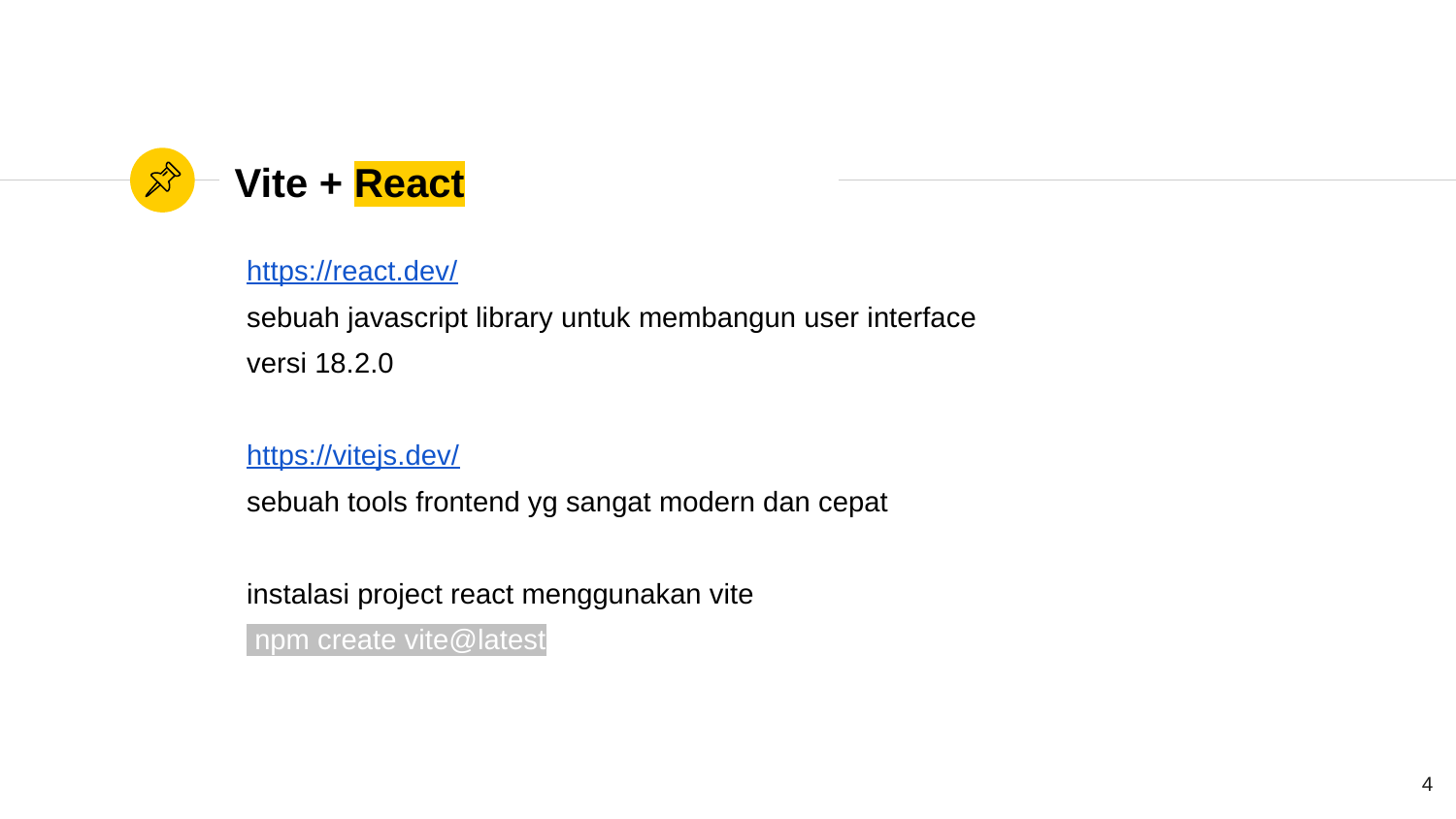

# Vite + React

https://react.dev/
sebuah javascript library untuk membangun user interface
versi 18.2.0

https://vitejs.dev/
sebuah tools frontend yg sangat modern dan cepat

instalasi project react menggunakan vite
 npm create vite@latest
4